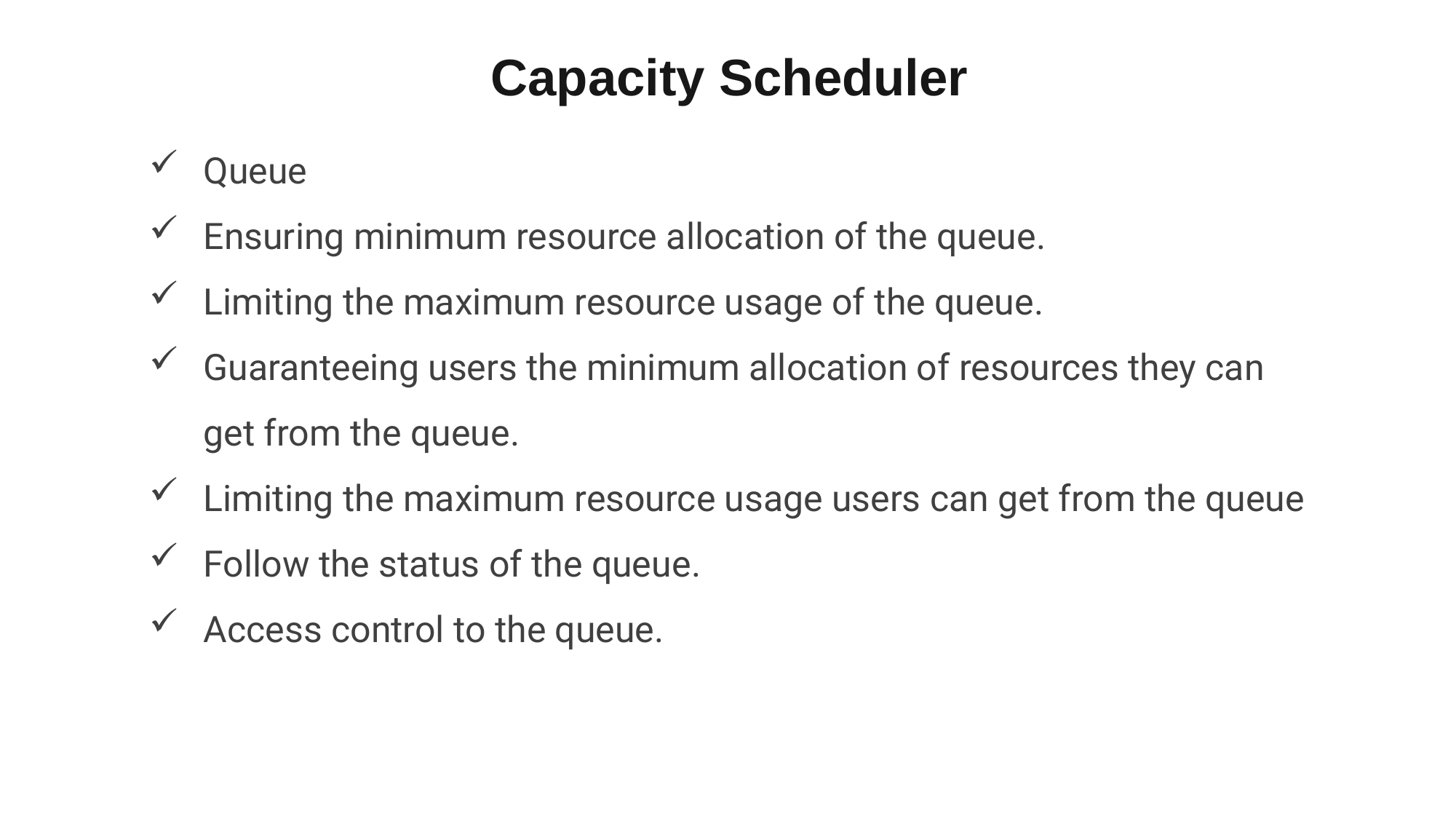

# Capacity Scheduler
Queue
Ensuring minimum resource allocation of the queue.
Limiting the maximum resource usage of the queue.
Guaranteeing users the minimum allocation of resources they can get from the queue.
Limiting the maximum resource usage users can get from the queue
Follow the status of the queue.
Access control to the queue.